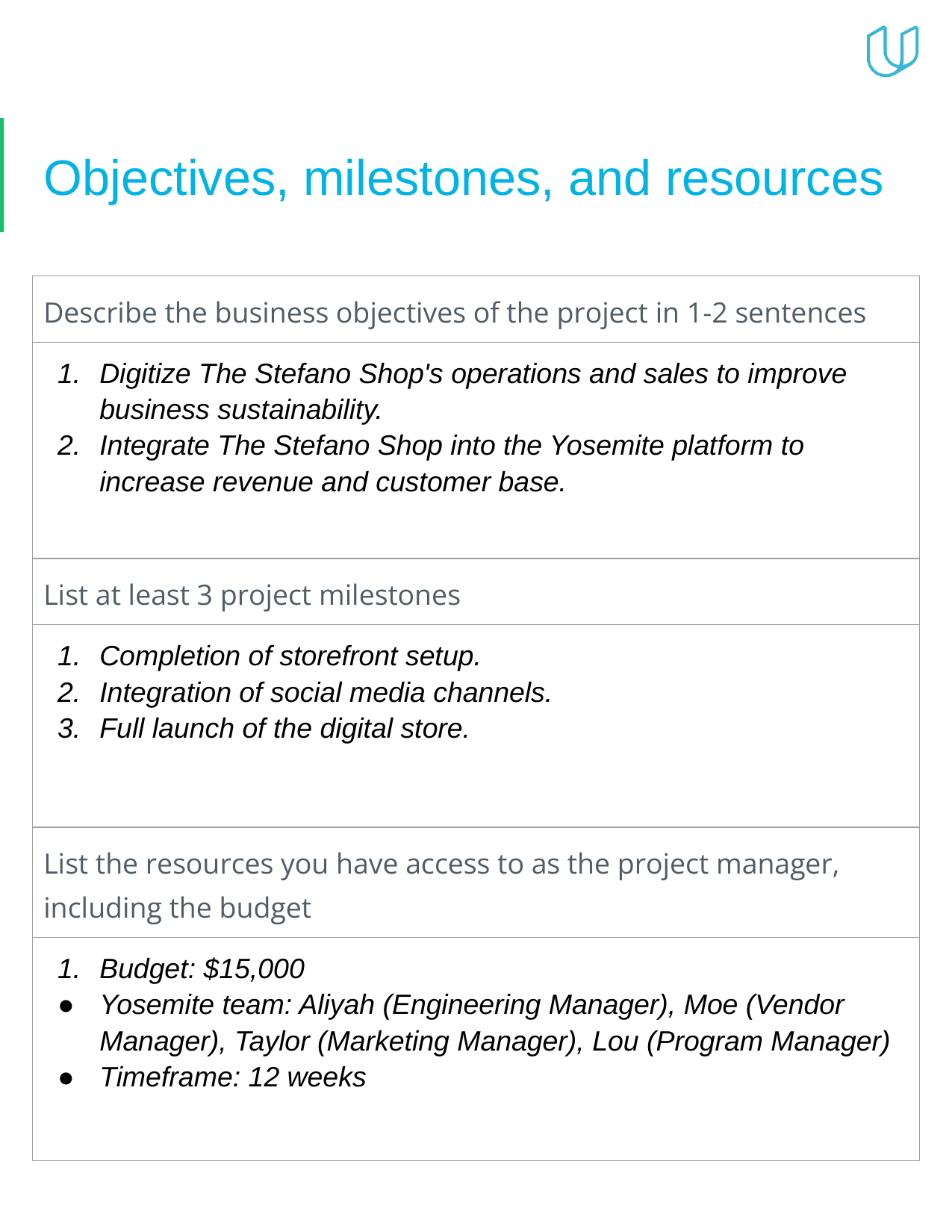

# Objectives, milestones, and resources
| Describe the business objectives of the project in 1-2 sentences |
| --- |
| Digitize The Stefano Shop's operations and sales to improve business sustainability. Integrate The Stefano Shop into the Yosemite platform to increase revenue and customer base. |
| List at least 3 project milestones |
| Completion of storefront setup. Integration of social media channels. Full launch of the digital store. |
| List the resources you have access to as the project manager, including the budget |
| Budget: $15,000 Yosemite team: Aliyah (Engineering Manager), Moe (Vendor Manager), Taylor (Marketing Manager), Lou (Program Manager) Timeframe: 12 weeks |